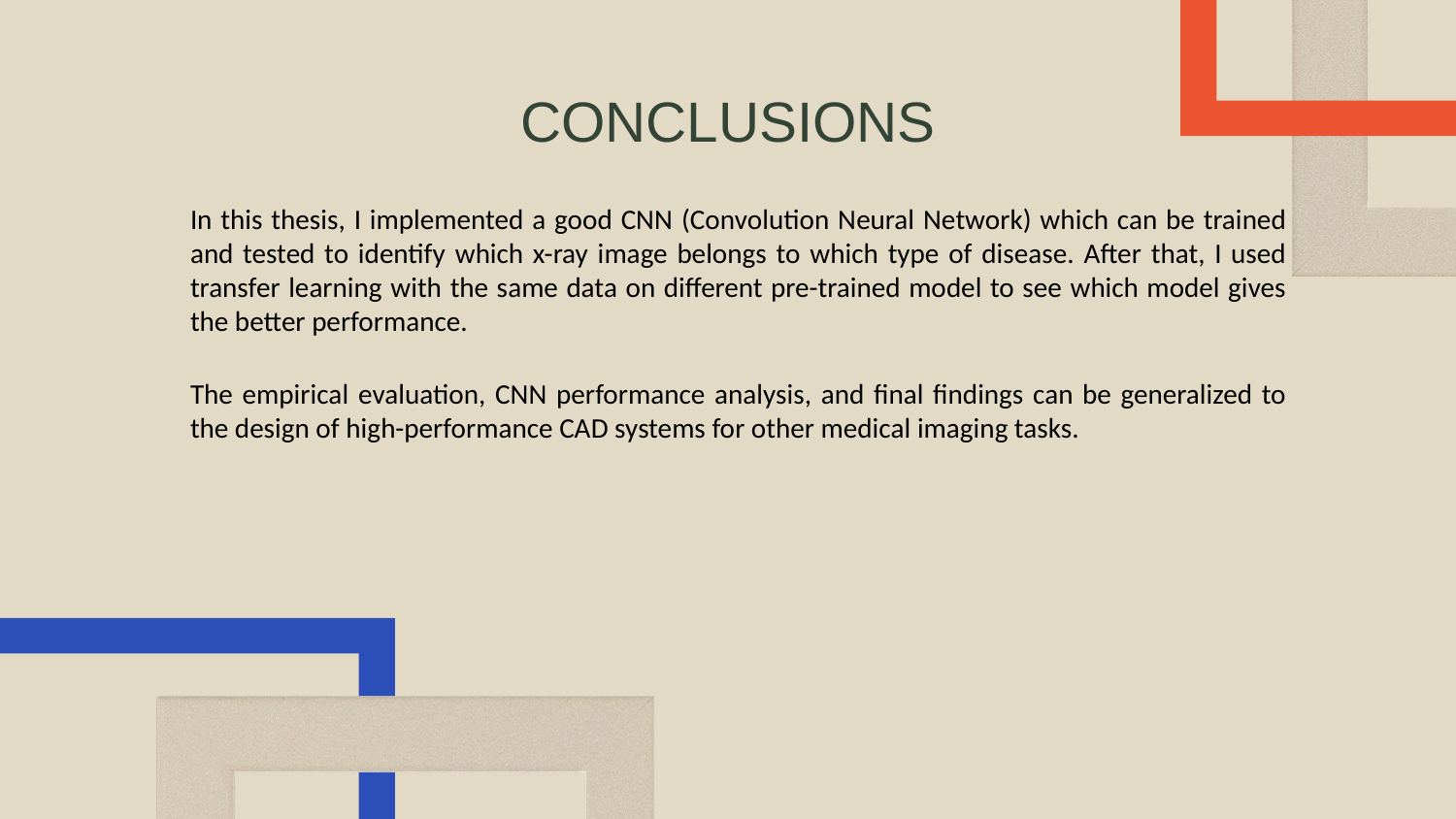

# CONCLUSIONS

In this thesis, I implemented a good CNN (Convolution Neural Network) which can be trained and tested to identify which x-ray image belongs to which type of disease. After that, I used transfer learning with the same data on different pre-trained model to see which model gives the better performance.

The empirical evaluation, CNN performance analysis, and final findings can be generalized to the design of high-performance CAD systems for other medical imaging tasks.